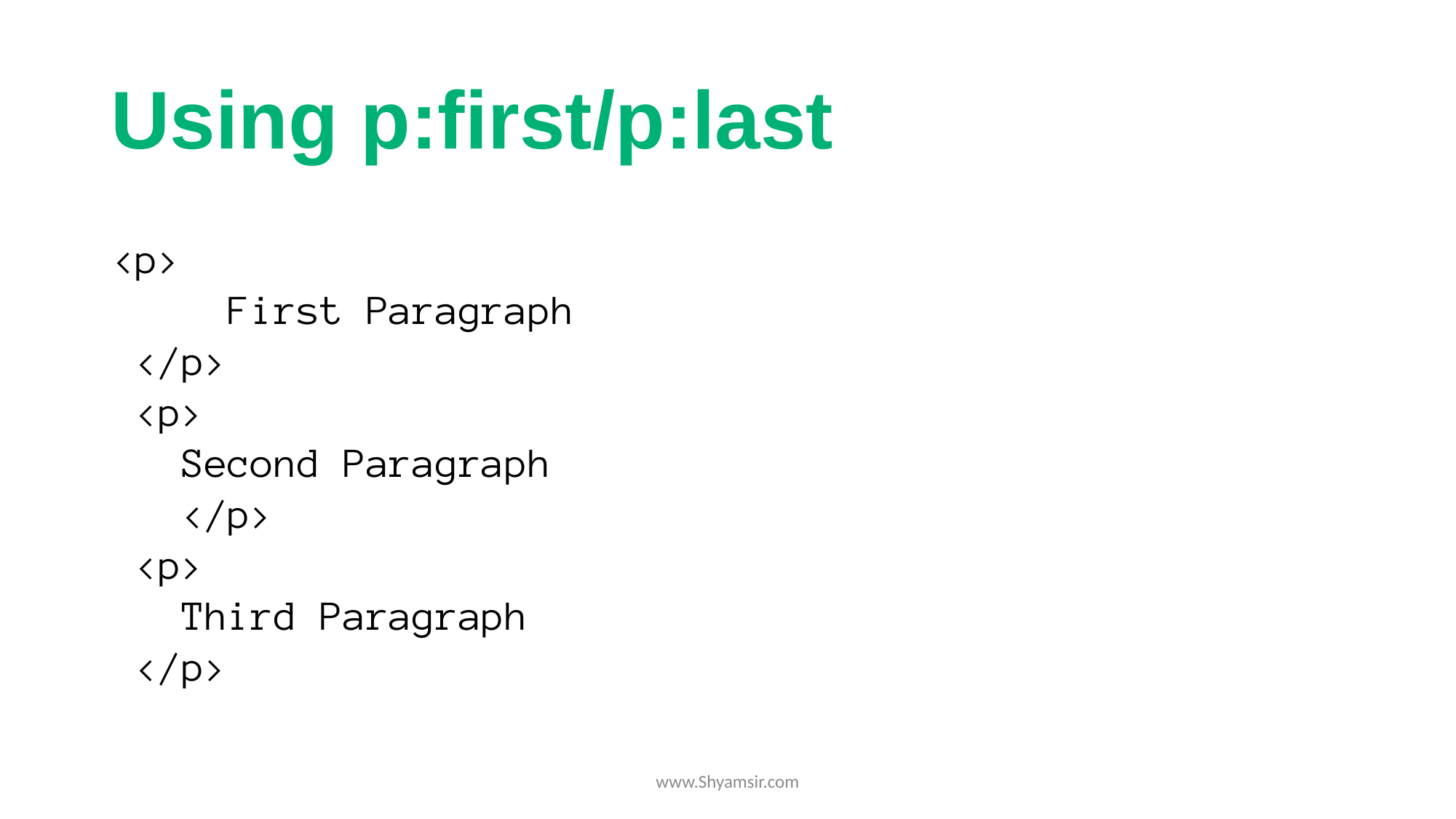

# Using p:first/p:last
 <p>
      First Paragraph
  </p>
  <p>
    Second Paragraph
    </p>
  <p>
    Third Paragraph
  </p>
www.Shyamsir.com